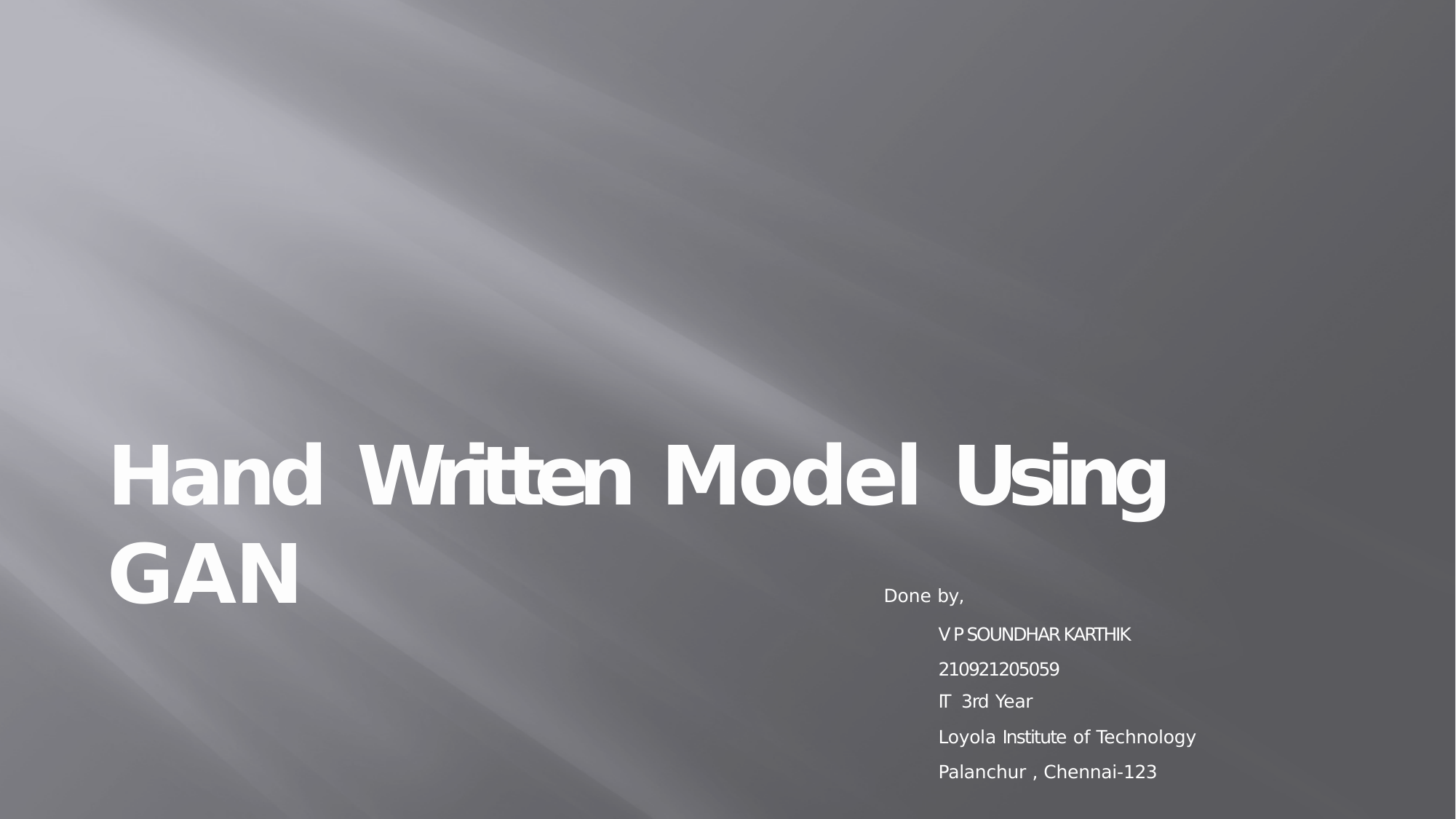

Hand Written Model Using GAN
Done by,
V P SOUNDHAR KARTHIK
210921205059
IT  3rd Year
Loyola Institute of Technology
Palanchur , Chennai-123